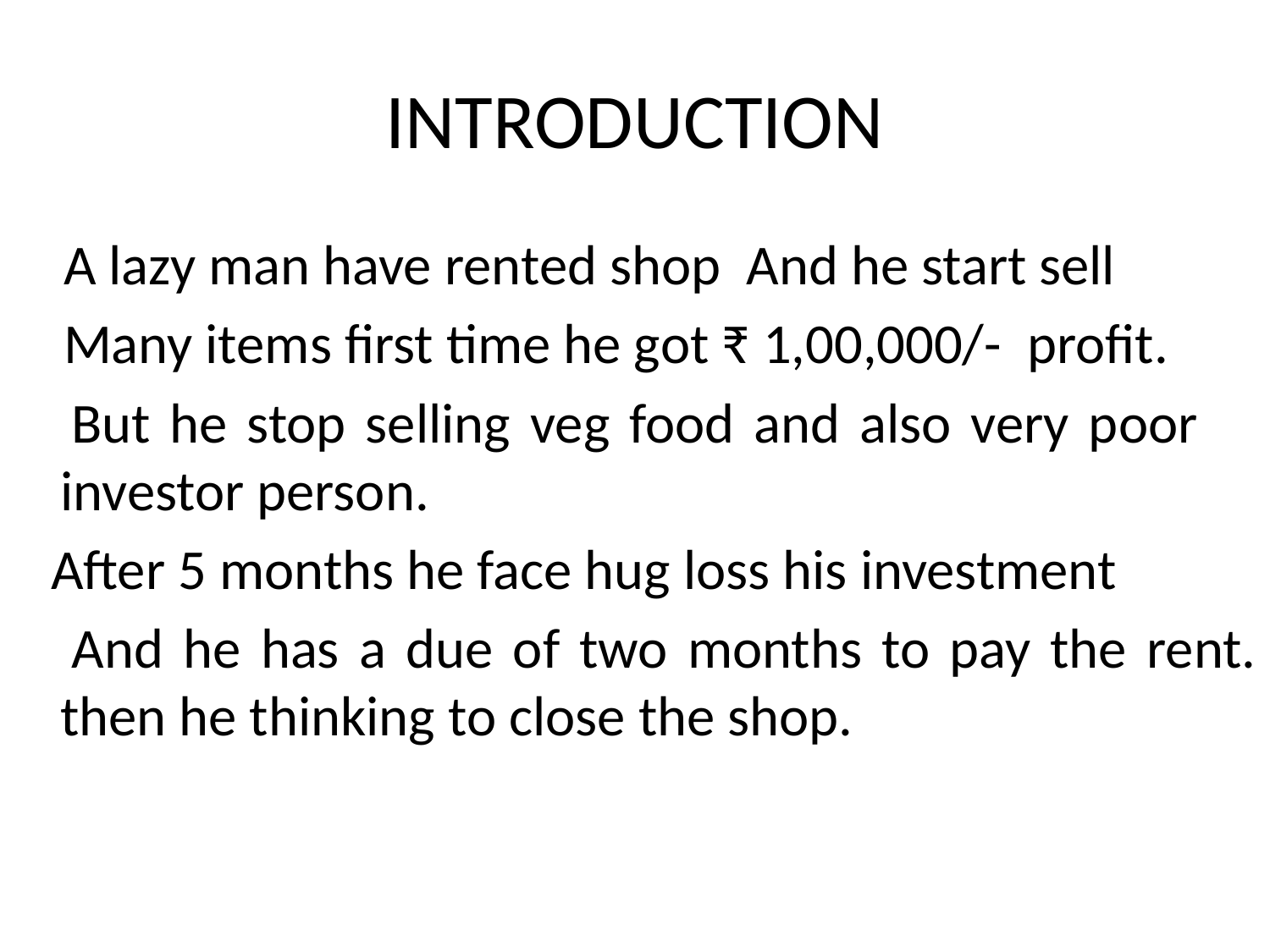

# INTRODUCTION
    A lazy man have rented shop  And he start sell
    Many items first time he got ₹ 1,00,000/-  profit.
   But he stop selling veg food and also very poor    investor person.
   After 5 months he face hug loss his investment
   And he has a due of two months to pay the rent. then he thinking to close the shop.